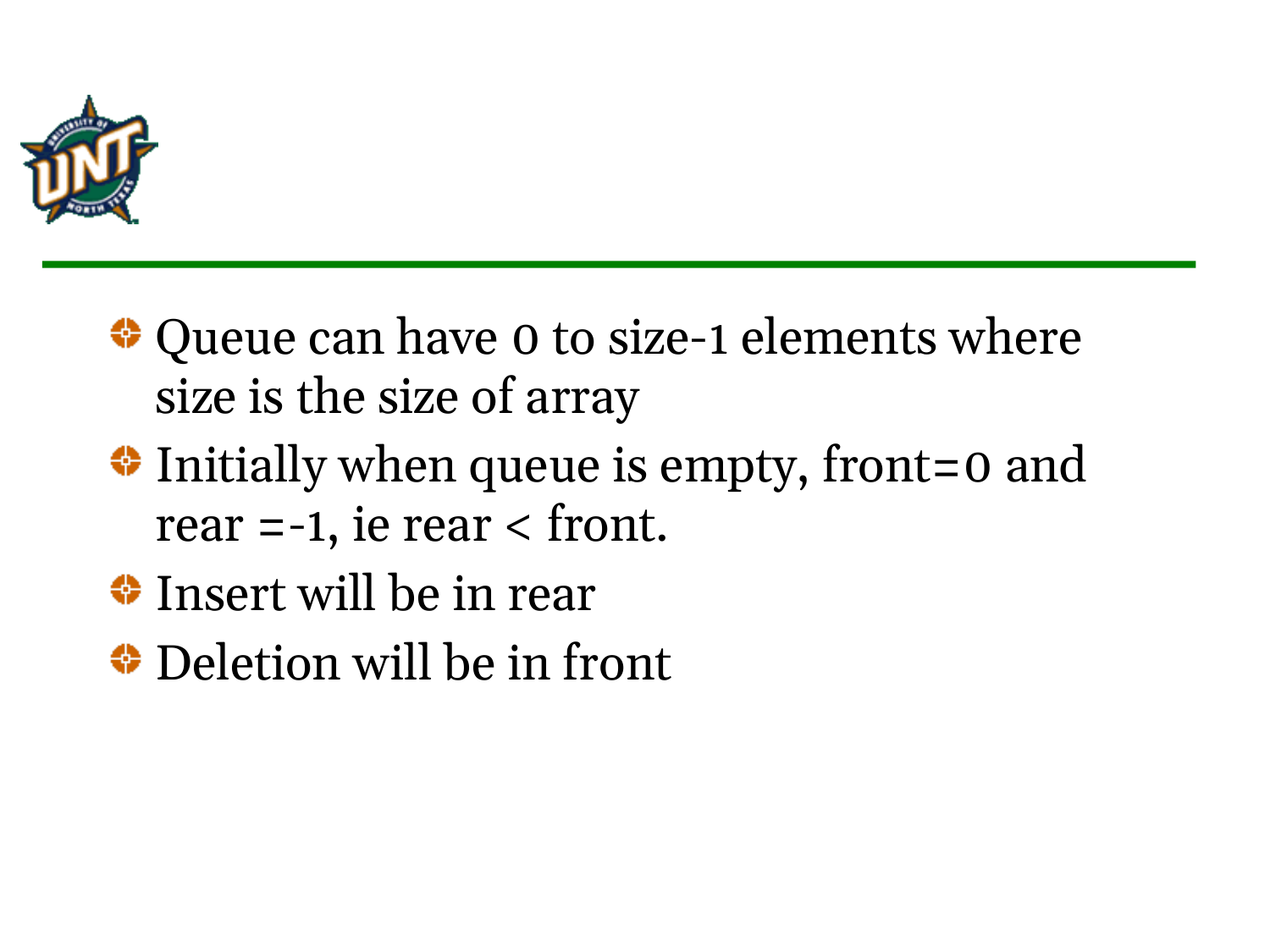

#
Queue can have 0 to size-1 elements where size is the size of array
Initially when queue is empty, front=0 and rear =-1, ie rear < front.
Insert will be in rear
Deletion will be in front